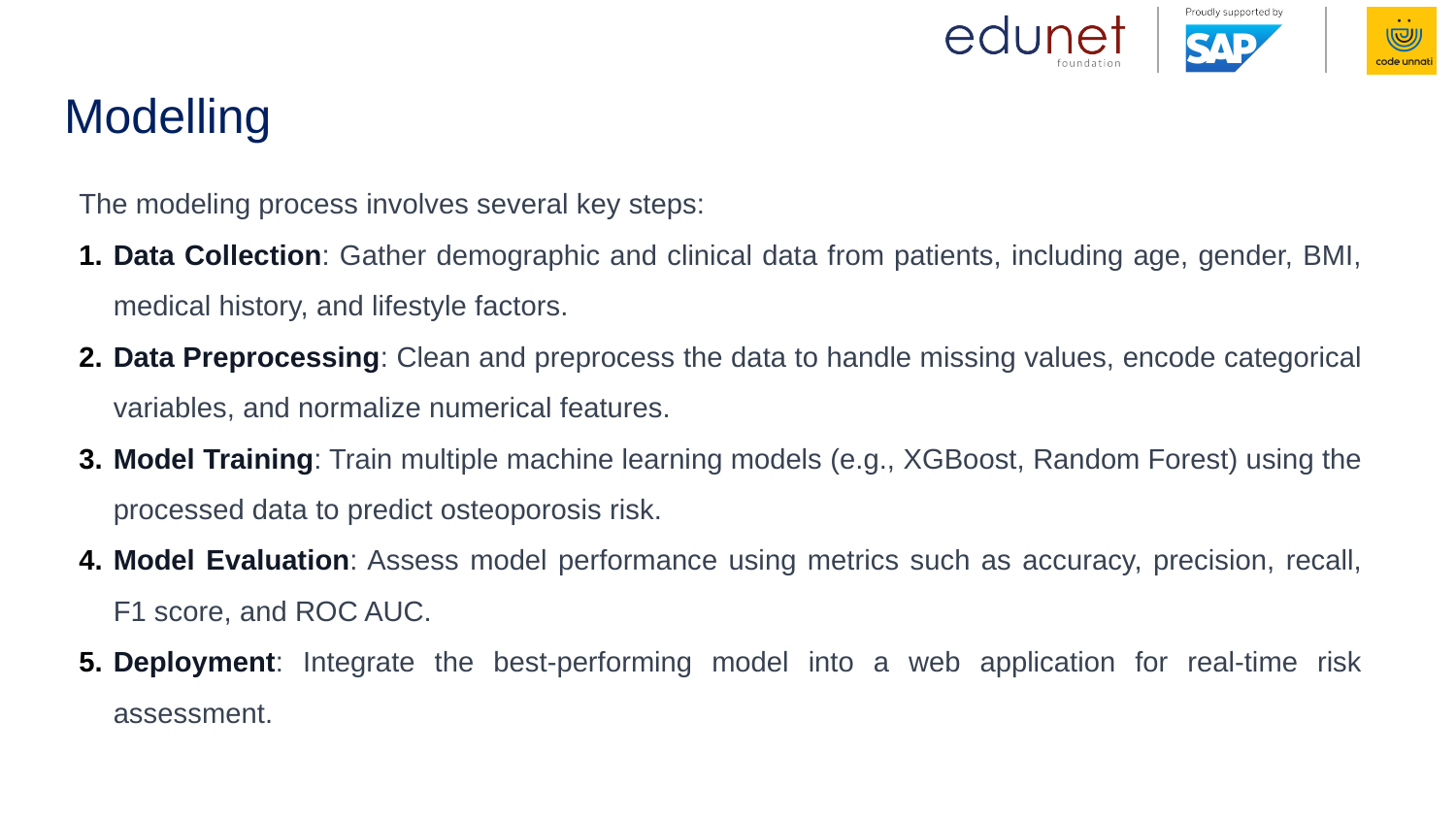

# Modelling
The modeling process involves several key steps:
Data Collection: Gather demographic and clinical data from patients, including age, gender, BMI, medical history, and lifestyle factors.
Data Preprocessing: Clean and preprocess the data to handle missing values, encode categorical variables, and normalize numerical features.
Model Training: Train multiple machine learning models (e.g., XGBoost, Random Forest) using the processed data to predict osteoporosis risk.
Model Evaluation: Assess model performance using metrics such as accuracy, precision, recall, F1 score, and ROC AUC.
Deployment: Integrate the best-performing model into a web application for real-time risk assessment.